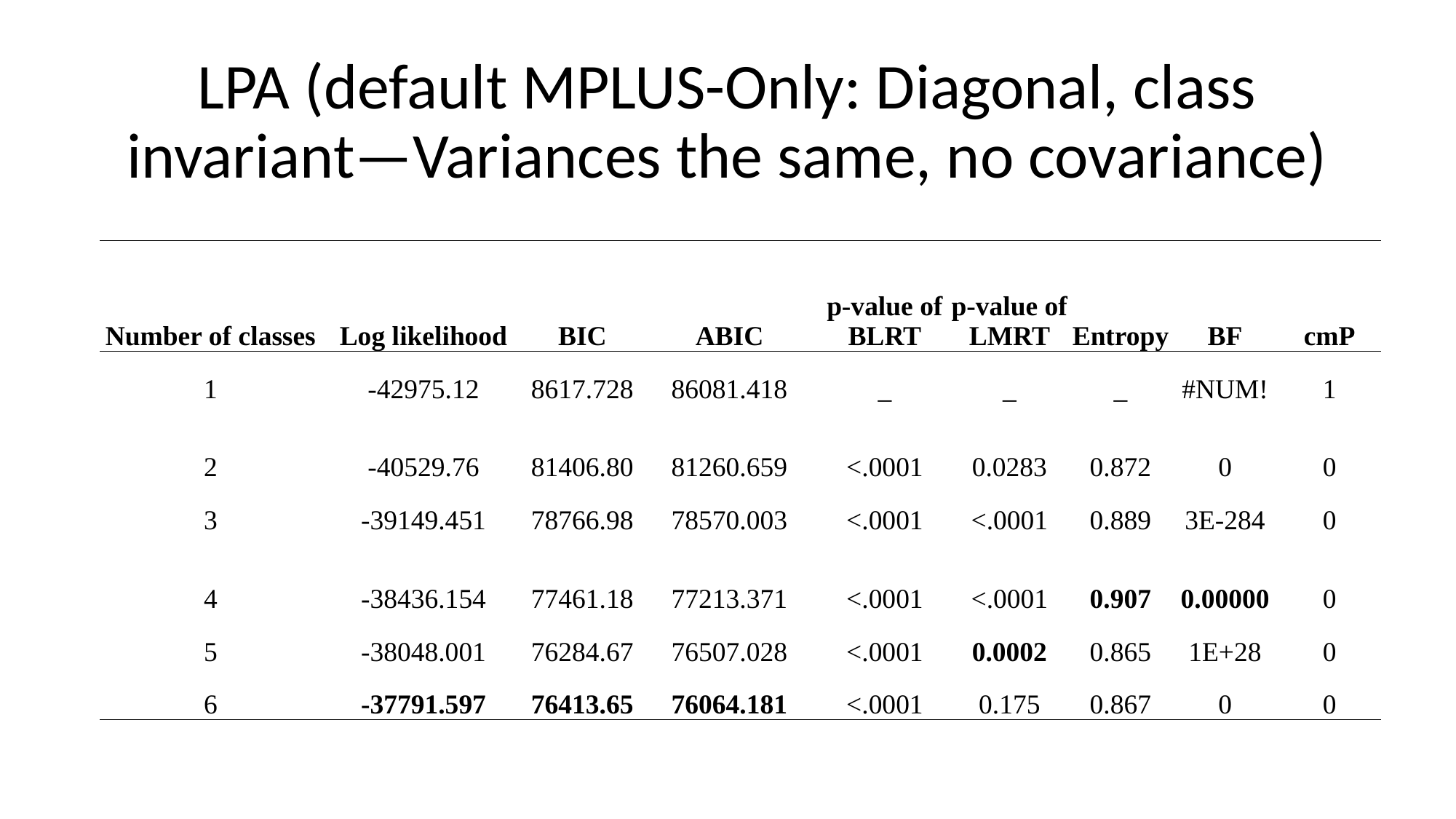

# LPA (default MPLUS-Only: Diagonal, class invariant—Variances the same, no covariance)
| Number of classes | Log likelihood | BIC | ABIC | p-value of BLRT | p-value of LMRT | Entropy | BF | cmP |
| --- | --- | --- | --- | --- | --- | --- | --- | --- |
| 1 | -42975.12 | 8617.728 | 86081.418 | \_ | \_ | \_ | #NUM! | 1 |
| 2 | -40529.76 | 81406.80 | 81260.659 | <.0001 | 0.0283 | 0.872 | 0 | 0 |
| 3 | -39149.451 | 78766.98 | 78570.003 | <.0001 | <.0001 | 0.889 | 3E-284 | 0 |
| 4 | -38436.154 | 77461.18 | 77213.371 | <.0001 | <.0001 | 0.907 | 0.00000 | 0 |
| 5 | -38048.001 | 76284.67 | 76507.028 | <.0001 | 0.0002 | 0.865 | 1E+28 | 0 |
| 6 | -37791.597 | 76413.65 | 76064.181 | <.0001 | 0.175 | 0.867 | 0 | 0 |